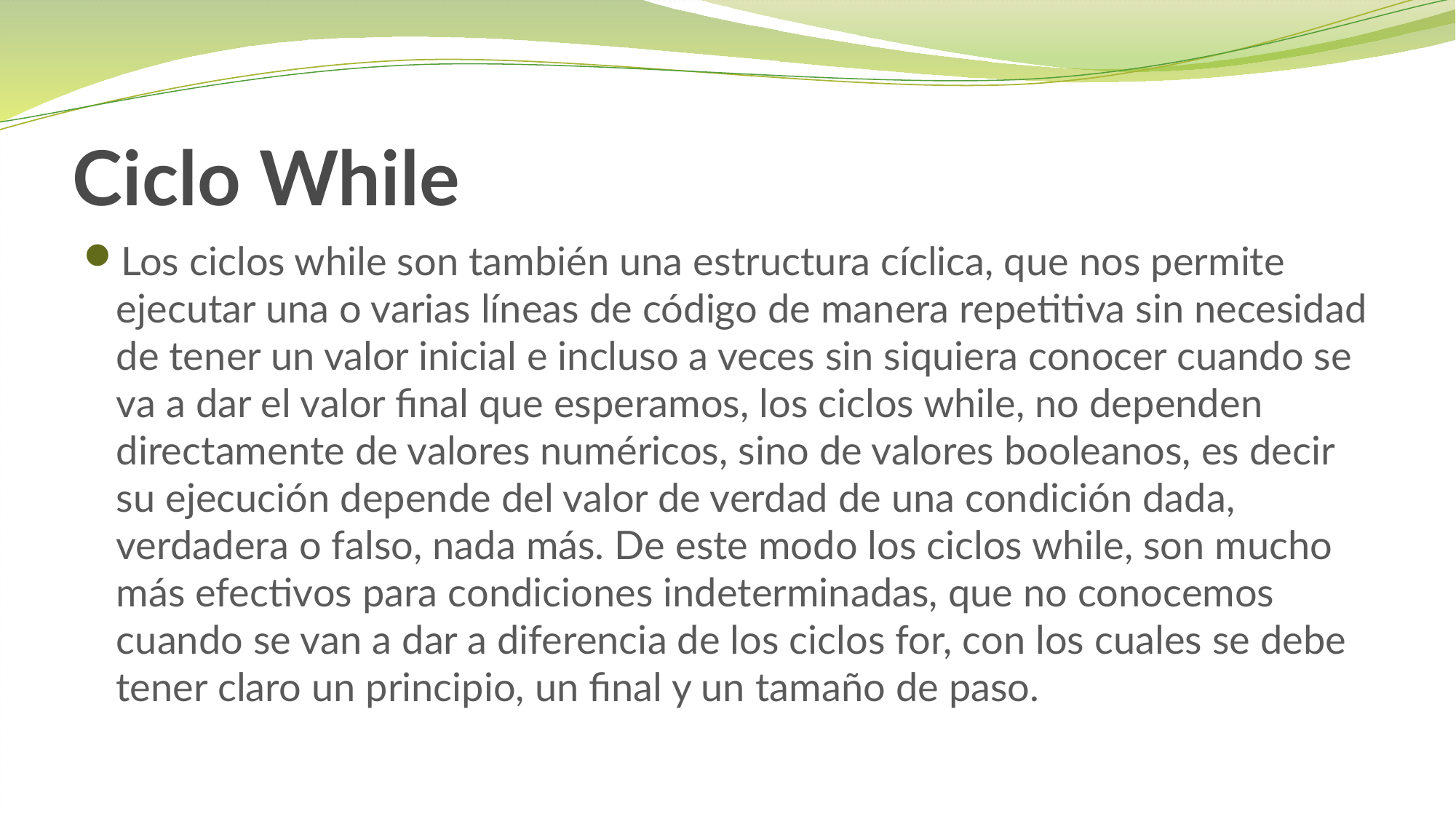

# Ciclo While
Los ciclos while son también una estructura cíclica, que nos permite ejecutar una o varias líneas de código de manera repetitiva sin necesidad de tener un valor inicial e incluso a veces sin siquiera conocer cuando se va a dar el valor final que esperamos, los ciclos while, no dependen directamente de valores numéricos, sino de valores booleanos, es decir su ejecución depende del valor de verdad de una condición dada, verdadera o falso, nada más. De este modo los ciclos while, son mucho más efectivos para condiciones indeterminadas, que no conocemos cuando se van a dar a diferencia de los ciclos for, con los cuales se debe tener claro un principio, un final y un tamaño de paso.